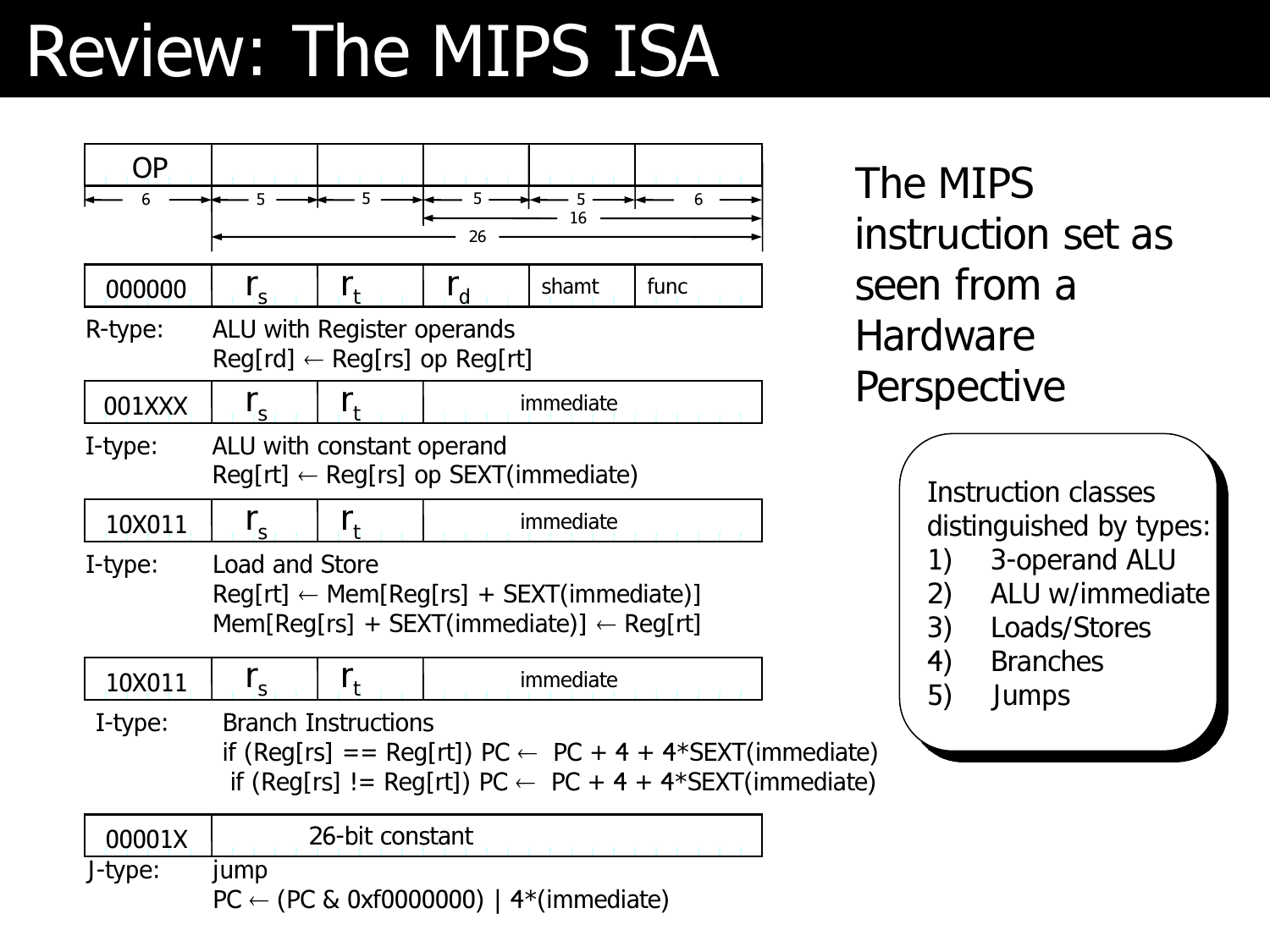

# Review: The MIPS ISA

OP

5

5

5

5

6

6

16

26

The MIPS instruction set as seen from a Hardware Perspective

rs
rt
rd

000000
shamt
func
R-type:	ALU with Register operands
	Reg[rd] ← Reg[rs] op Reg[rt]

rs
rt

immediate
001XXX
I-type: 	ALU with constant operand
	Reg[rt] ← Reg[rs] op SEXT(immediate)
Instruction classes
distinguished by types:
3-operand ALU
ALU w/immediate
Loads/Stores
Branches
Jumps
rs
rt

immediate
10X011
I-type: 	Load and Store
	Reg[rt] ← Mem[Reg[rs] + SEXT(immediate)]
	Mem[Reg[rs] + SEXT(immediate)] ← Reg[rt]
rs
rt

immediate
10X011
I-type: 	Branch Instructions
	if (Reg[rs] == Reg[rt]) PC ←  PC + 4 + 4*SEXT(immediate)
	 if (Reg[rs] != Reg[rt]) PC ←  PC + 4 + 4*SEXT(immediate)

26-bit constant
00001X
J-type: 	jump
	PC ← (PC & 0xf0000000) | 4*(immediate)